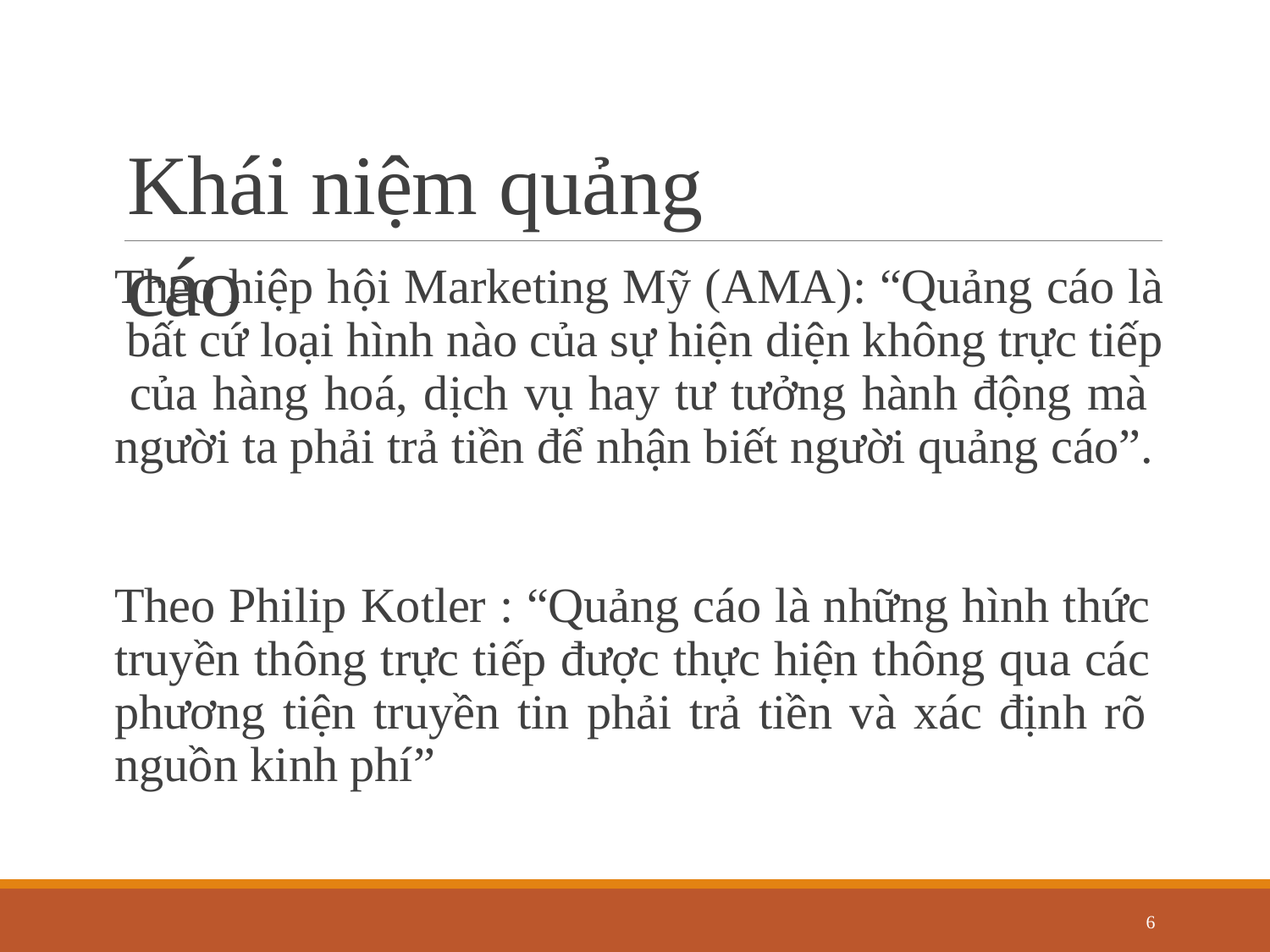

# Khái niệm quảng cáo
Theo hiệp hội Marketing Mỹ (AMA): “Quảng cáo là  bất cứ loại hình nào của sự hiện diện không trực tiếp  của hàng hoá, dịch vụ hay tư tưởng hành động mà  người ta phải trả tiền để nhận biết người quảng cáo”.

Theo Philip Kotler : “Quảng cáo là những hình thức  truyền thông trực tiếp được thực hiện thông qua các  phương tiện truyền tin phải trả tiền và xác định rõ  nguồn kinh phí”
6